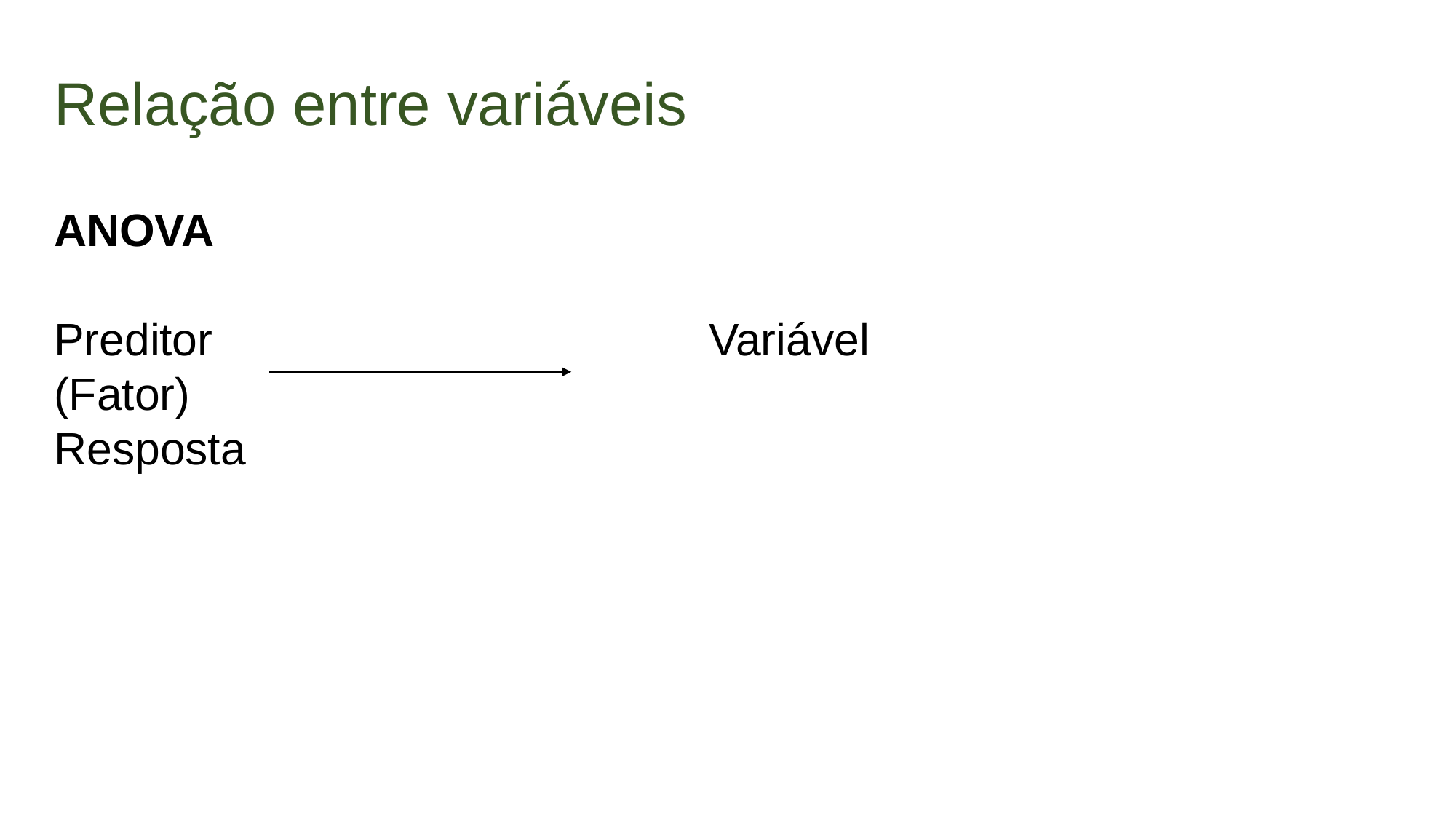

Relação entre variáveis
ANOVA

Preditor                              		Variável
(Fator)                                 		Resposta